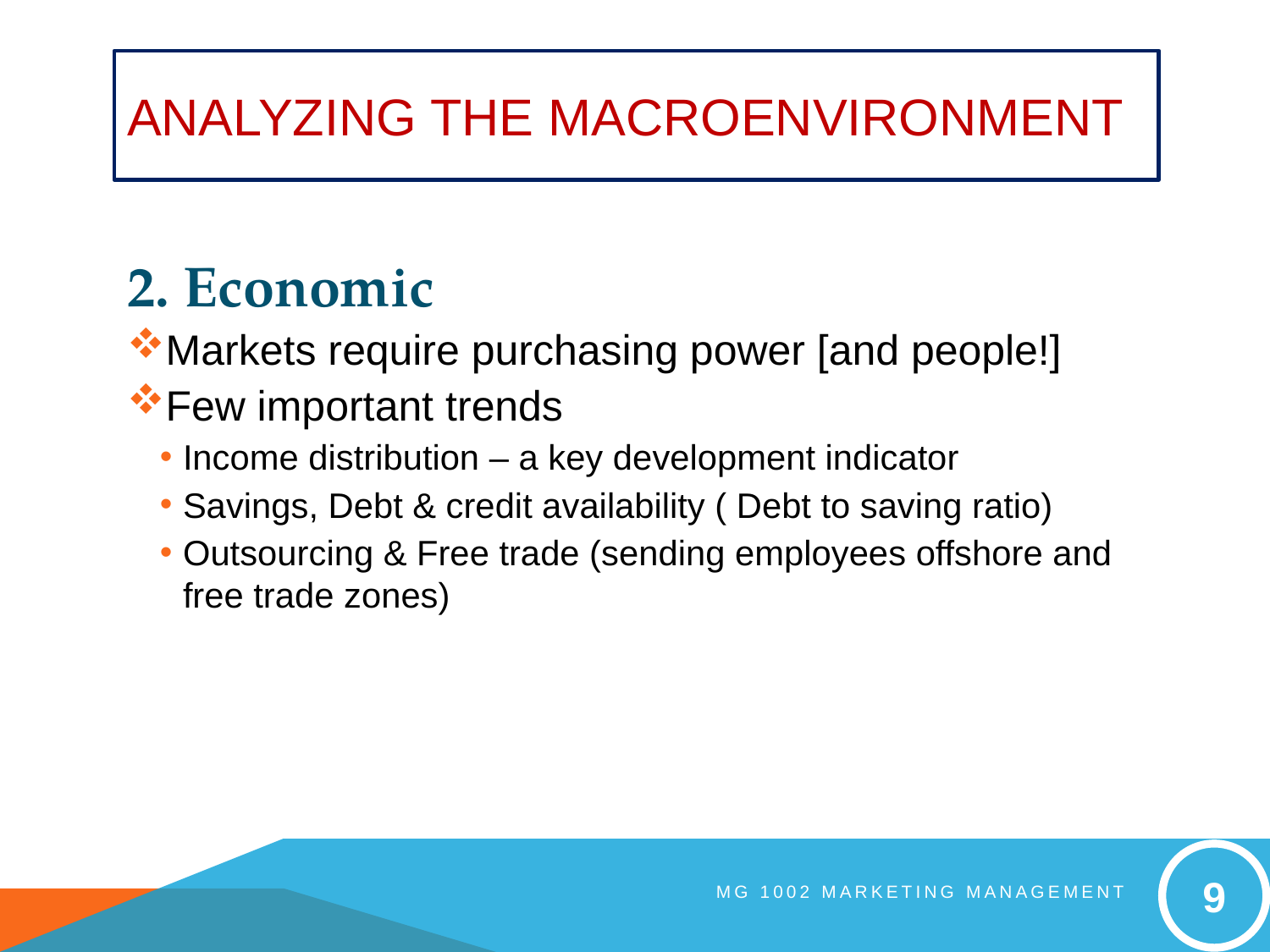

# Analyzing the Macroenvironment
2. Economic
Markets require purchasing power [and people!]
Few important trends
Income distribution – a key development indicator
Savings, Debt & credit availability ( Debt to saving ratio)
Outsourcing & Free trade (sending employees offshore and free trade zones)
9
MG 1002 Marketing Management